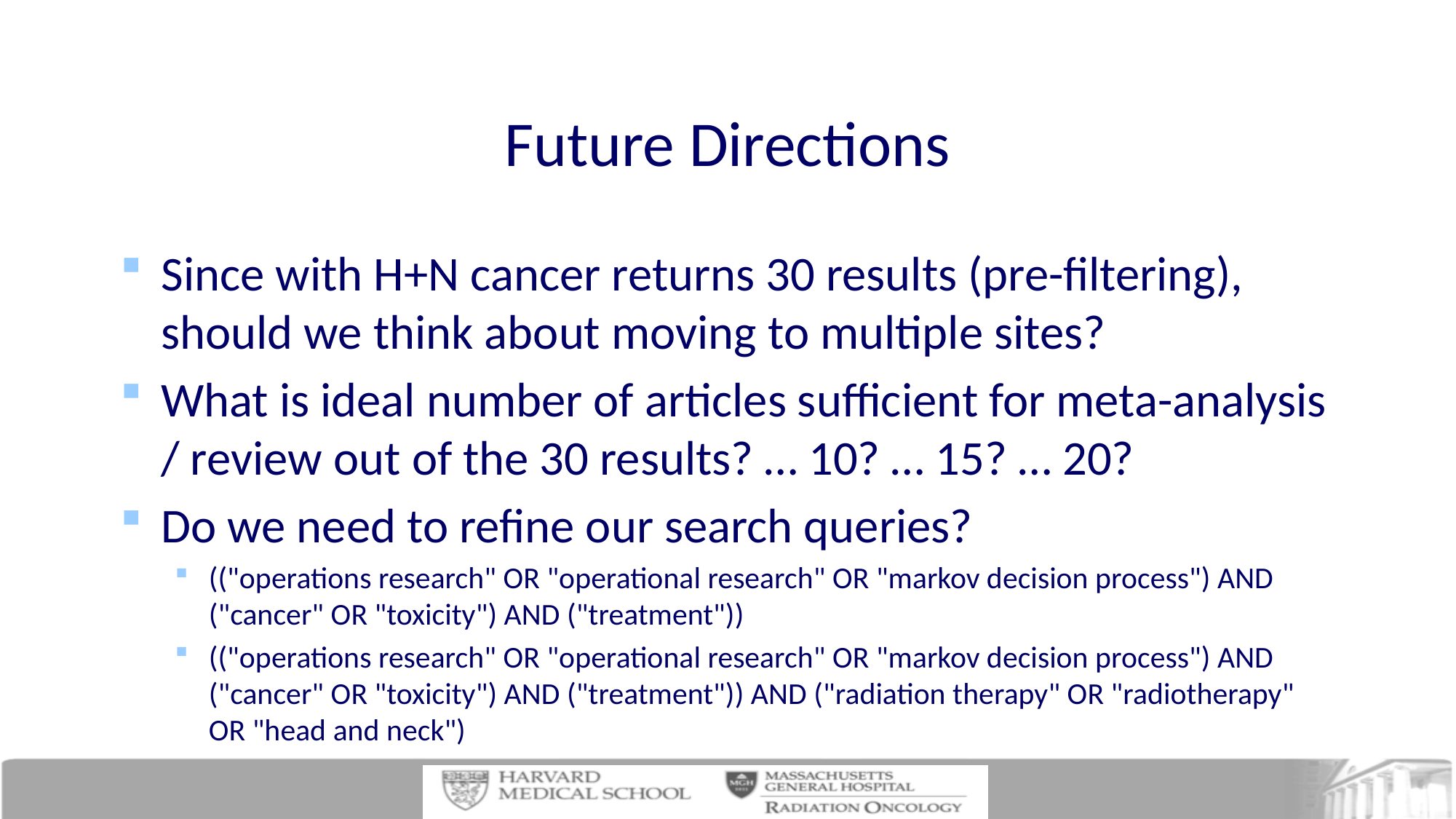

# Future Directions
Since with H+N cancer returns 30 results (pre-filtering), should we think about moving to multiple sites?
What is ideal number of articles sufficient for meta-analysis / review out of the 30 results? … 10? … 15? … 20?
Do we need to refine our search queries?
(("operations research" OR "operational research" OR "markov decision process") AND ("cancer" OR "toxicity") AND ("treatment"))
(("operations research" OR "operational research" OR "markov decision process") AND ("cancer" OR "toxicity") AND ("treatment")) AND ("radiation therapy" OR "radiotherapy" OR "head and neck")